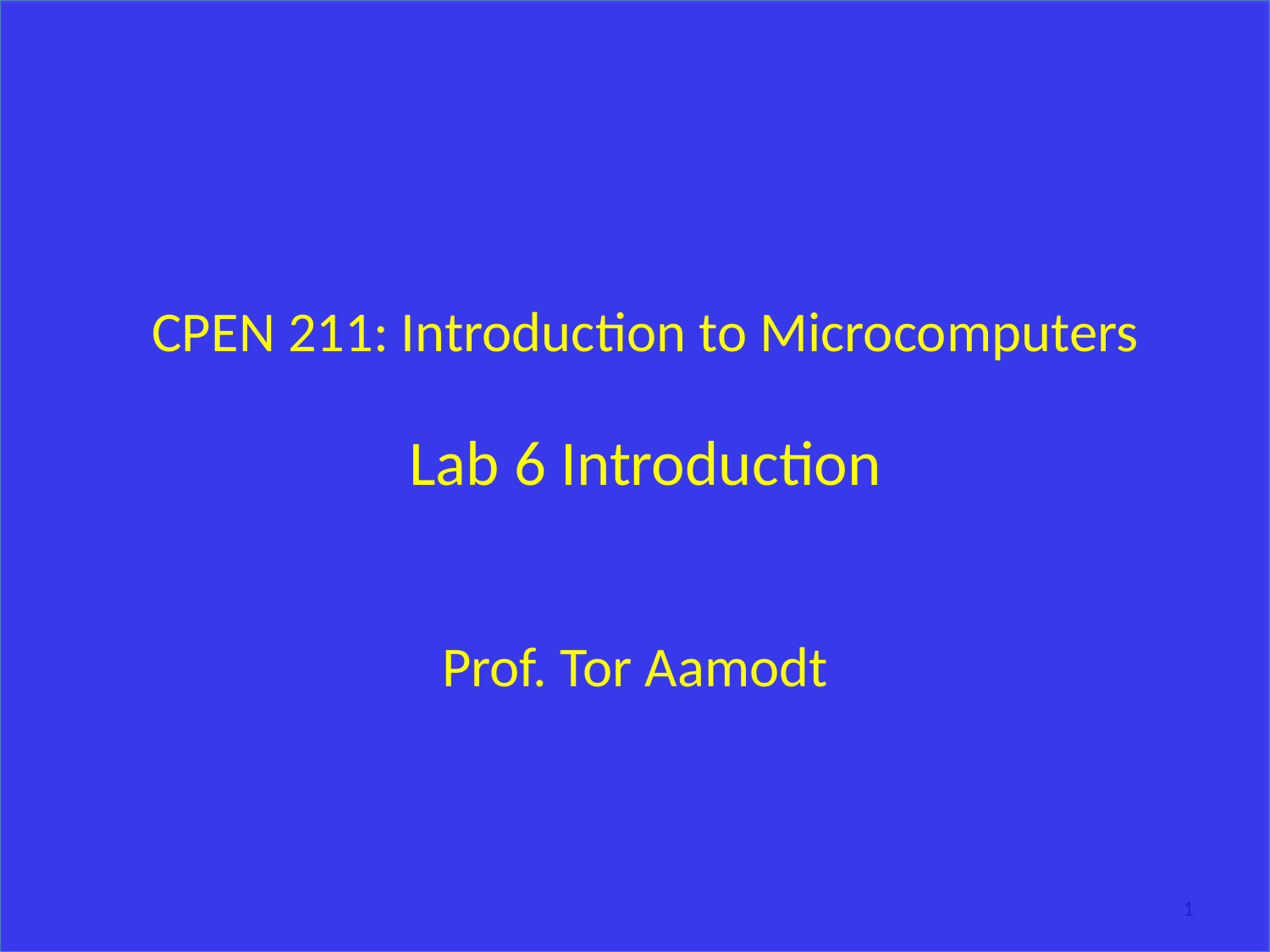

# CPEN 211: Introduction to Microcomputers Lab 6 Introduction
Prof. Tor Aamodt
1